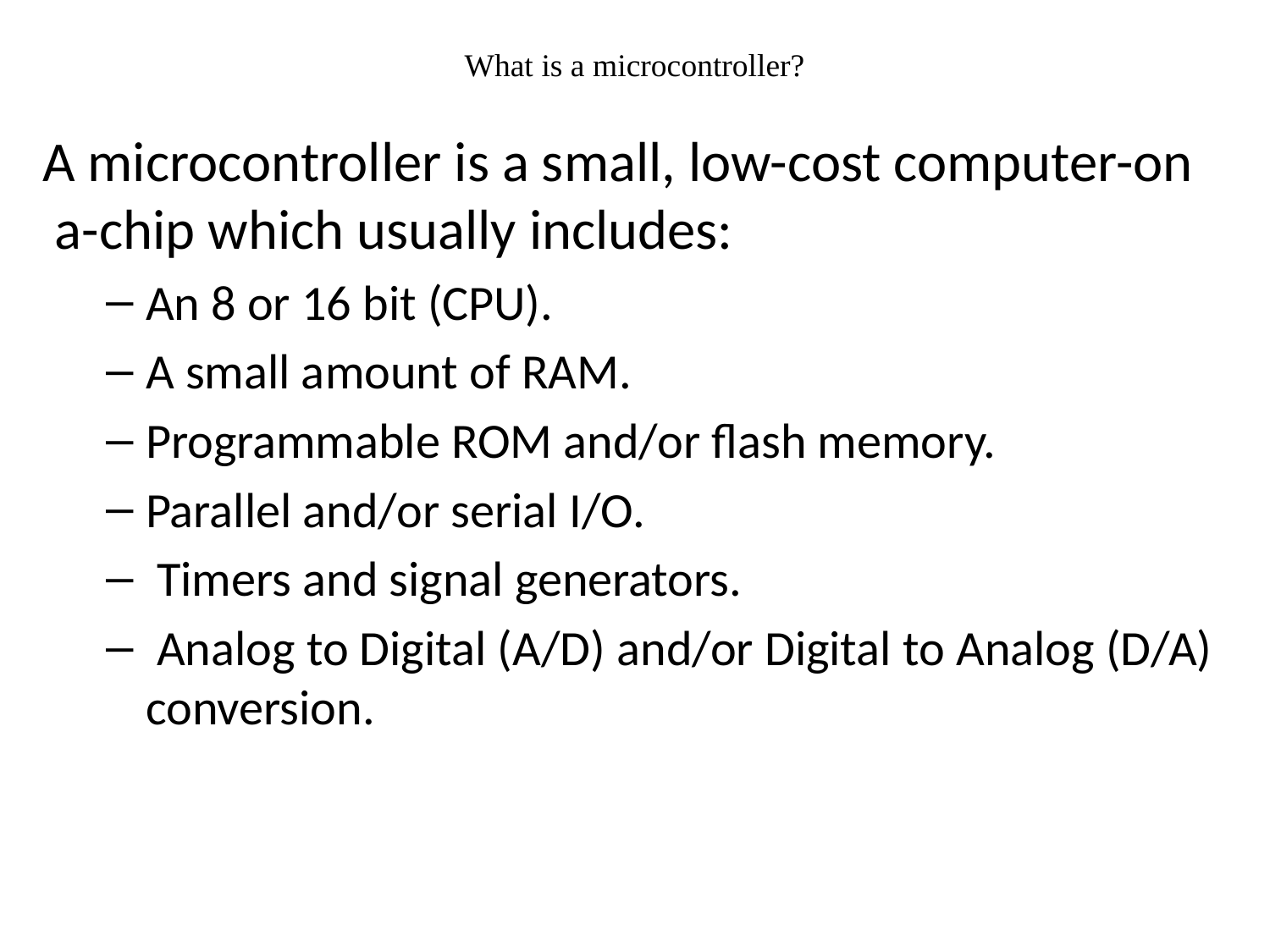

# What is a microcontroller?
A microcontroller is a small, low-cost computer-on a-chip which usually includes:
An 8 or 16 bit (CPU).
A small amount of RAM.
Programmable ROM and/or flash memory.
Parallel and/or serial I/O.
 Timers and signal generators.
 Analog to Digital (A/D) and/or Digital to Analog (D/A) conversion.